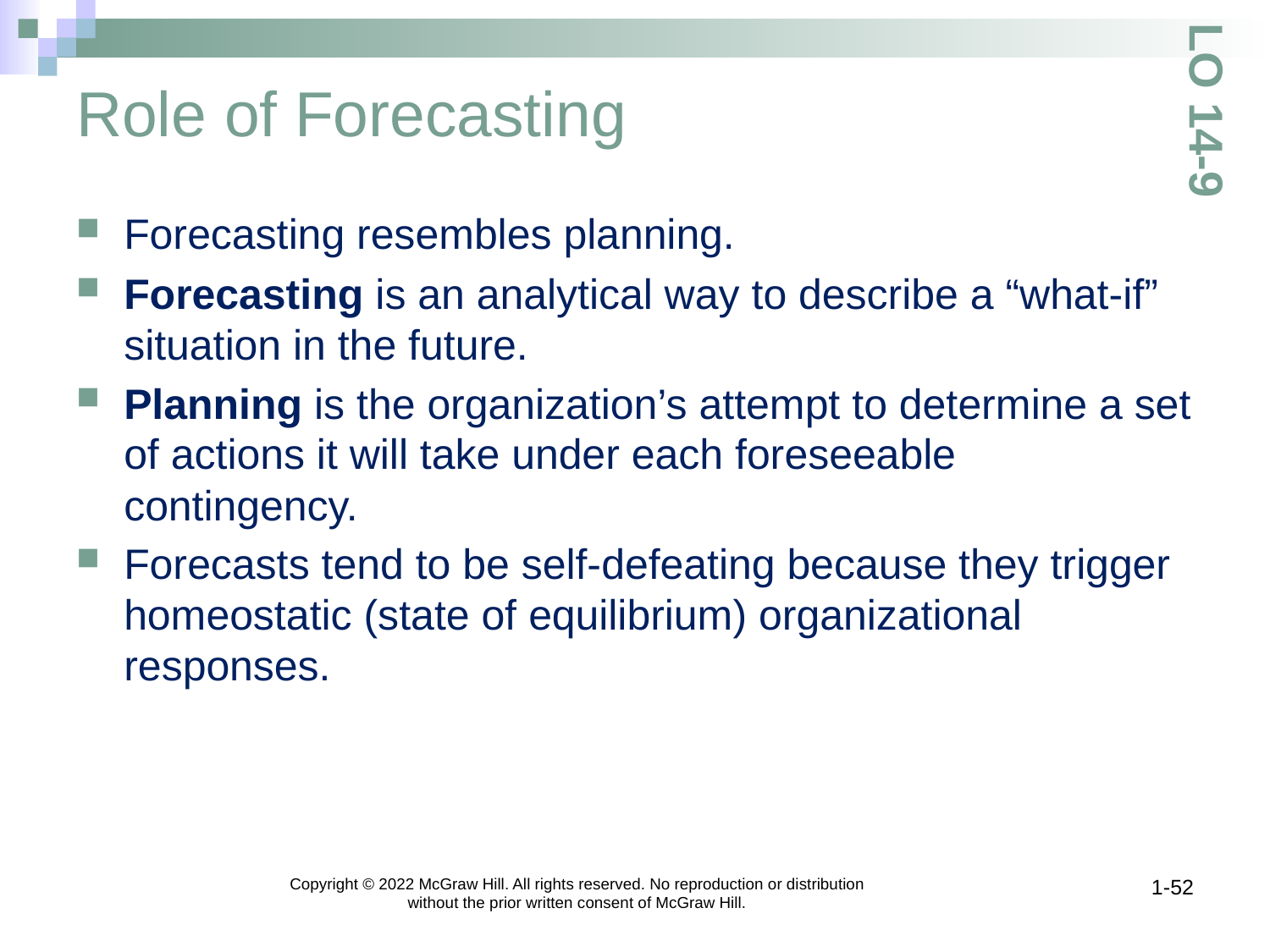

# Role of Forecasting
LO 14-9
Forecasting resembles planning.
Forecasting is an analytical way to describe a “what-if” situation in the future.
Planning is the organization’s attempt to determine a set of actions it will take under each foreseeable contingency.
Forecasts tend to be self-defeating because they trigger homeostatic (state of equilibrium) organizational responses.

Copyright © 2022 McGraw Hill. All rights reserved. No reproduction or distribution without the prior written consent of McGraw Hill.
1-52